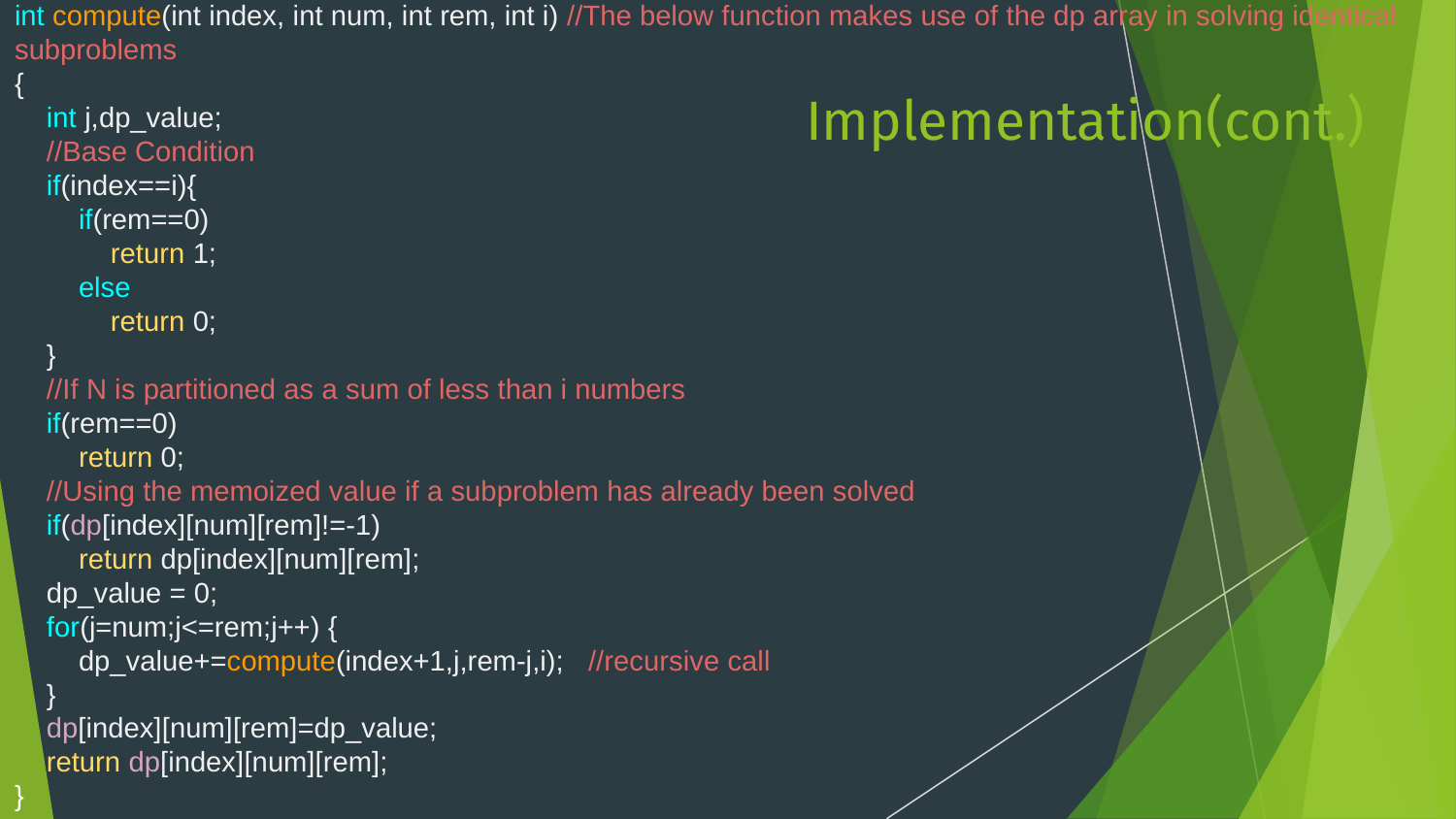

int compute(int index, int num, int rem, int i) //The below function makes use of the dp array in solving identical subproblems
{
    int j,dp_value;
    //Base Condition
    if(index==i){
        if(rem==0)
            return 1;
        else
            return 0;
    }
    //If N is partitioned as a sum of less than i numbers
    if(rem==0)
        return 0;
    //Using the memoized value if a subproblem has already been solved
    if(dp[index][num][rem]!=-1)
        return dp[index][num][rem];
    dp_value = 0;
    for(j=num;j<=rem;j++) {
        dp_value+=compute(index+1,j,rem-j,i);   //recursive call
    }
    dp[index][num][rem]=dp_value;
    return dp[index][num][rem];
}
# Implementation(cont.)